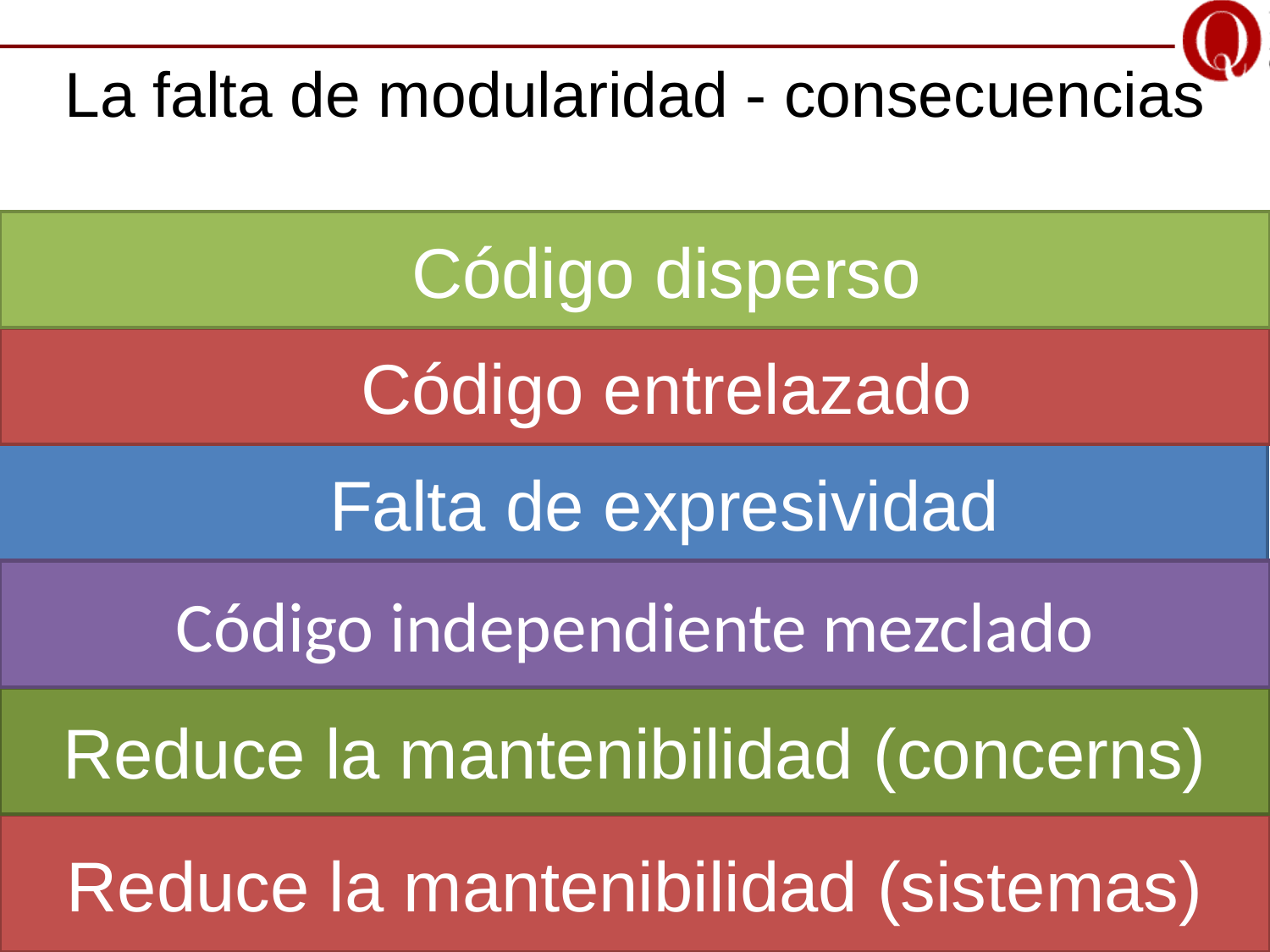

La falta de modularidad - consecuencias
Código disperso
Código entrelazado
Falta de expresividad
Código independiente mezclado
Reduce la mantenibilidad (concerns)
Reduce la mantenibilidad (sistemas)